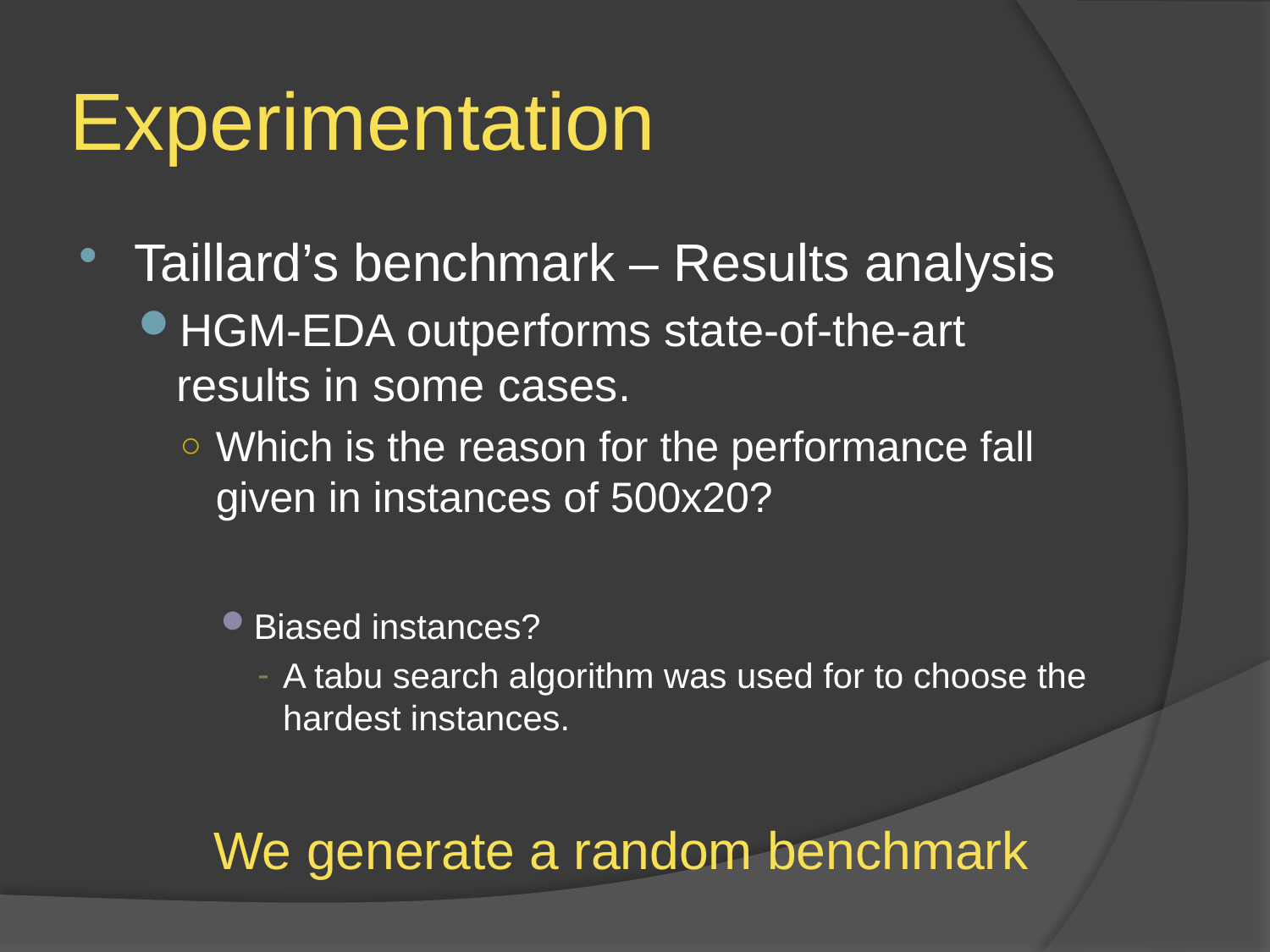

# Experimentation
Taillard’s benchmark – Results analysis
HGM-EDA outperforms state-of-the-art results in some cases.
Which is the reason for the performance fall given in instances of 500x20?

Biased instances?
A tabu search algorithm was used for to choose the hardest instances.
We generate a random benchmark